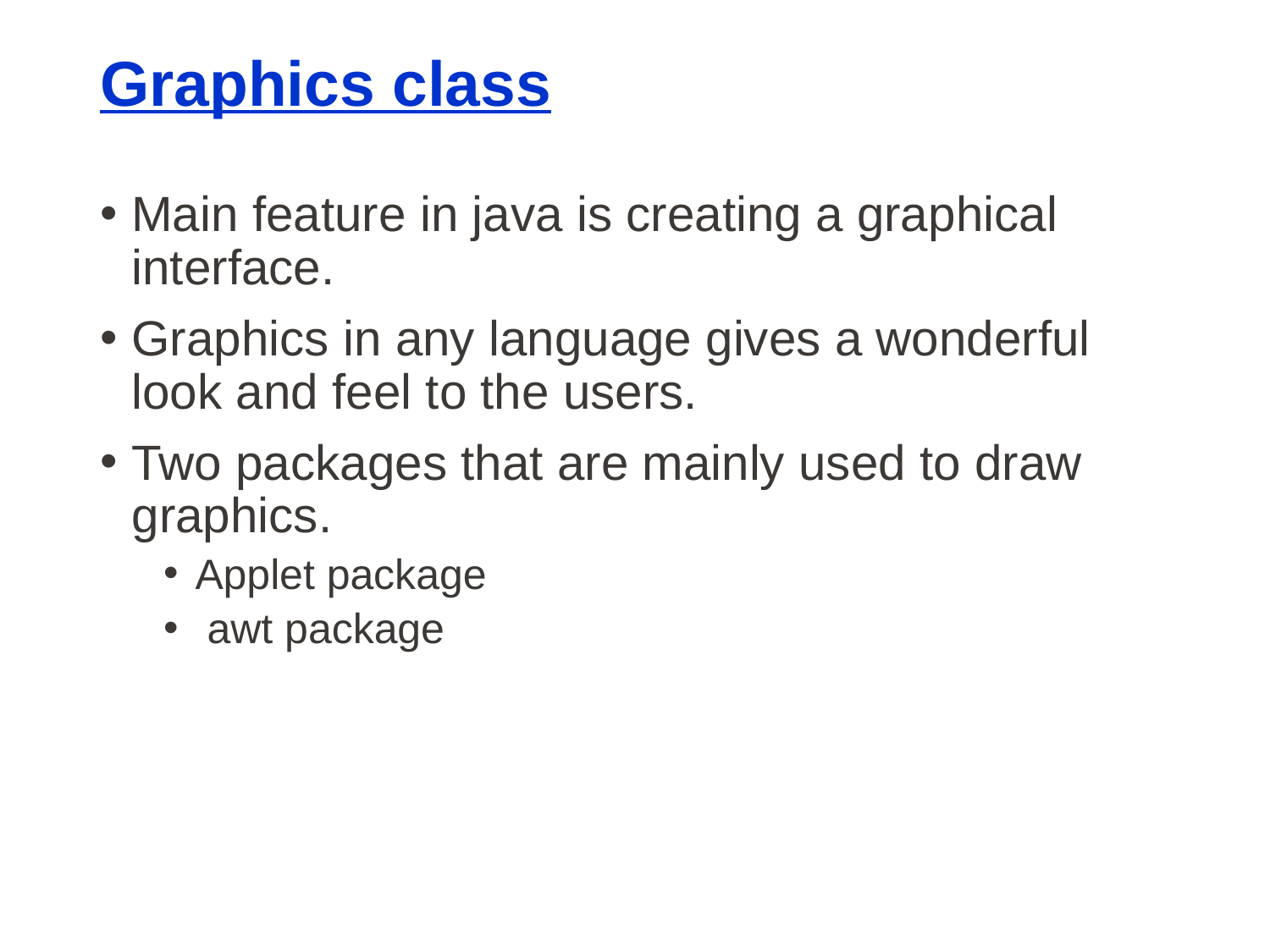

# Graphics class
Main feature in java is creating a graphical interface.
Graphics in any language gives a wonderful look and feel to the users.
Two packages that are mainly used to draw graphics.
Applet package
 awt package